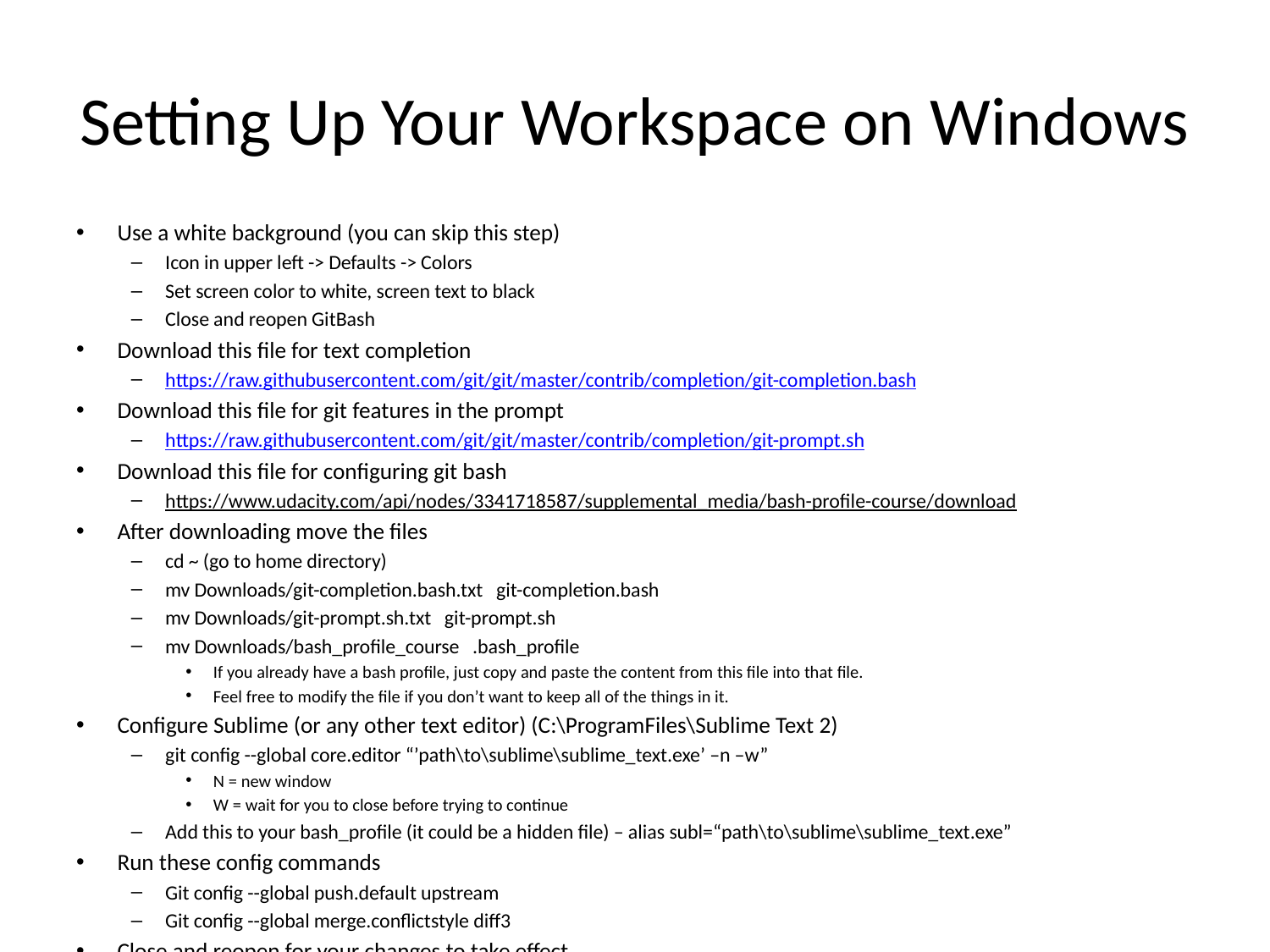

# Setting Up Your Workspace on Windows
Use a white background (you can skip this step)
Icon in upper left -> Defaults -> Colors
Set screen color to white, screen text to black
Close and reopen GitBash
Download this file for text completion
https://raw.githubusercontent.com/git/git/master/contrib/completion/git-completion.bash
Download this file for git features in the prompt
https://raw.githubusercontent.com/git/git/master/contrib/completion/git-prompt.sh
Download this file for configuring git bash
https://www.udacity.com/api/nodes/3341718587/supplemental_media/bash-profile-course/download
After downloading move the files
cd ~ (go to home directory)
mv Downloads/git-completion.bash.txt   git-completion.bash
mv Downloads/git-prompt.sh.txt   git-prompt.sh
mv Downloads/bash_profile_course   .bash_profile
If you already have a bash profile, just copy and paste the content from this file into that file.
Feel free to modify the file if you don’t want to keep all of the things in it.
Configure Sublime (or any other text editor) (C:\ProgramFiles\Sublime Text 2)
git config --global core.editor “’path\to\sublime\sublime_text.exe’ –n –w”
N = new window
W = wait for you to close before trying to continue
Add this to your bash_profile (it could be a hidden file) – alias subl=“path\to\sublime\sublime_text.exe”
Run these config commands
Git config --global push.default upstream
Git config --global merge.conflictstyle diff3
Close and reopen for your changes to take effect.